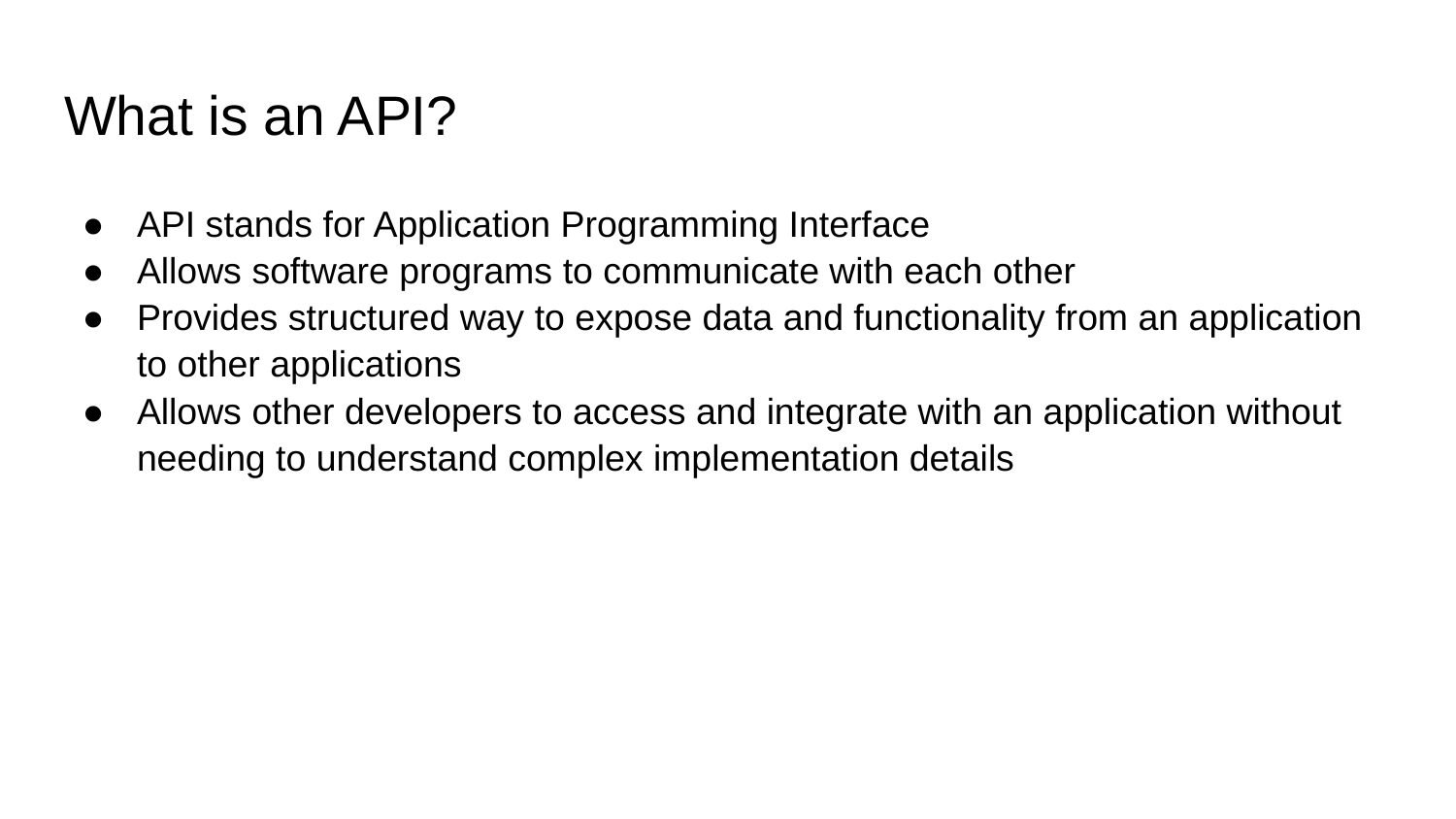

# What is an API?
API stands for Application Programming Interface
Allows software programs to communicate with each other
Provides structured way to expose data and functionality from an application to other applications
Allows other developers to access and integrate with an application without needing to understand complex implementation details